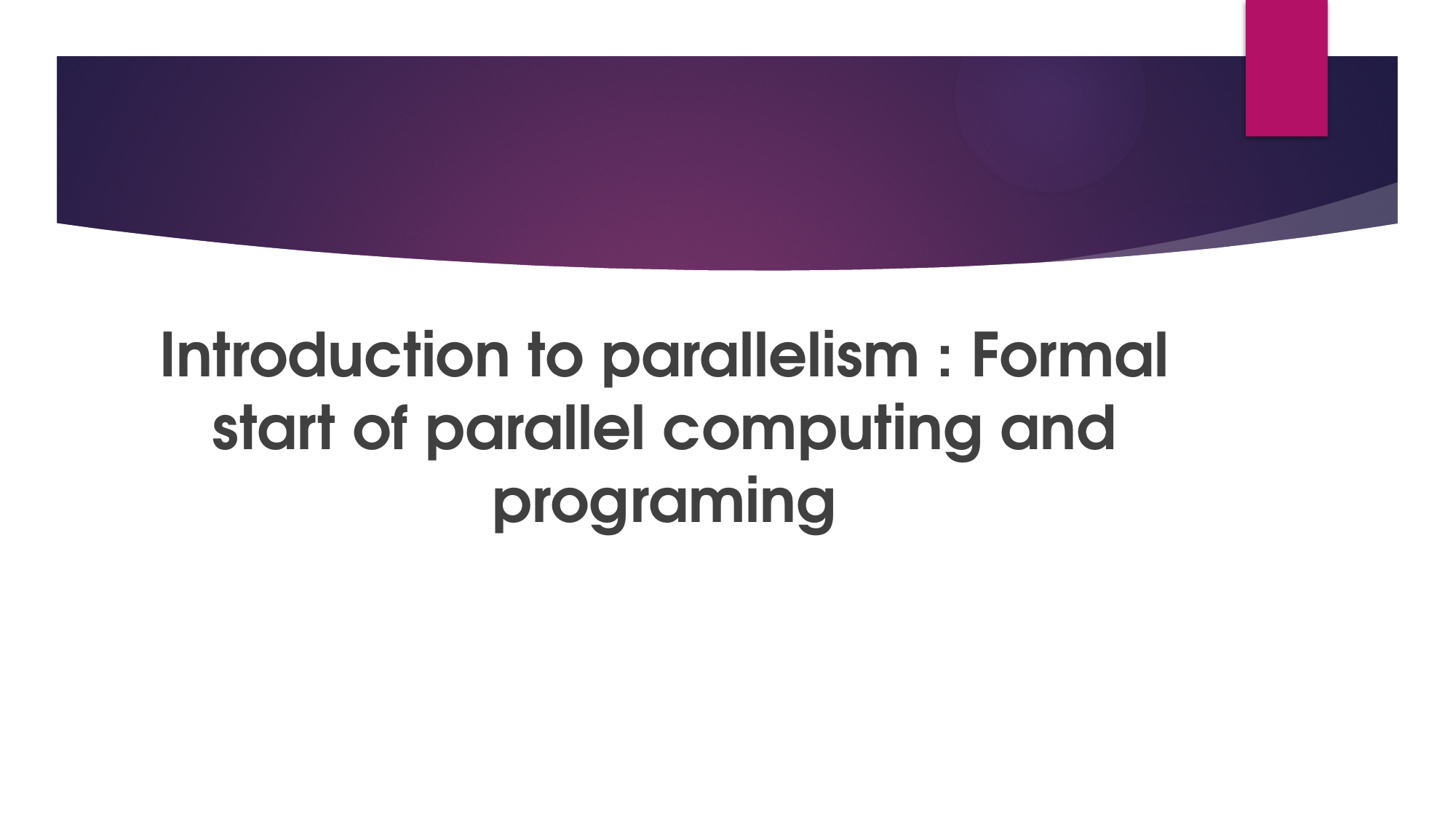

Introduction to parallelism : Formal start of parallel computing and programing